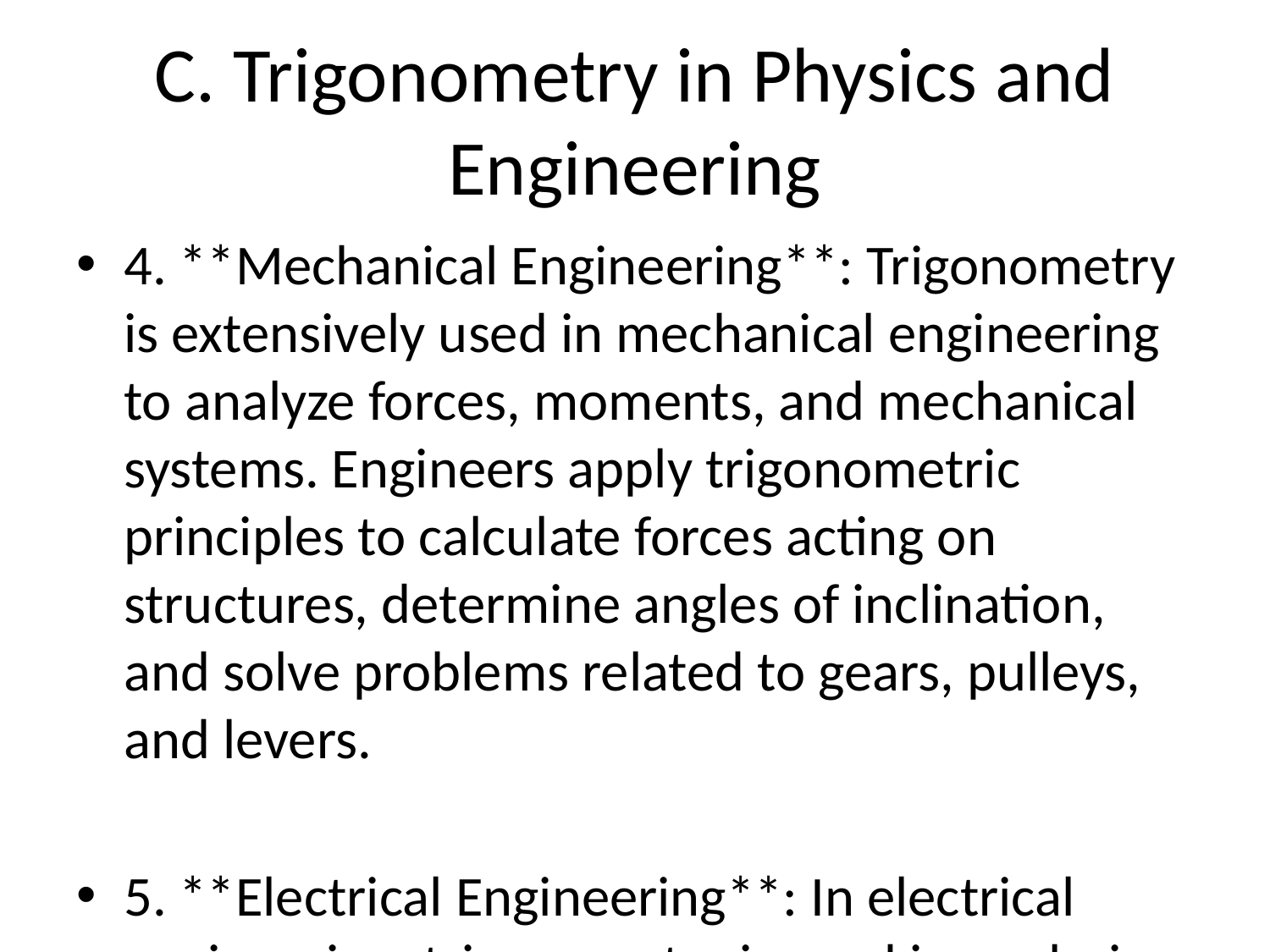

# C. Trigonometry in Physics and Engineering
4. **Mechanical Engineering**: Trigonometry is extensively used in mechanical engineering to analyze forces, moments, and mechanical systems. Engineers apply trigonometric principles to calculate forces acting on structures, determine angles of inclination, and solve problems related to gears, pulleys, and levers.

5. **Electrical Engineering**: In electrical engineering, trigonometry is used in analyzing alternating current (AC) circuits, signal processing, and antenna designs. Engineers use trigonometric functions to understand the behavior of alternating current, calculate phase differences, and design antenna arrays based on wave interference patterns.